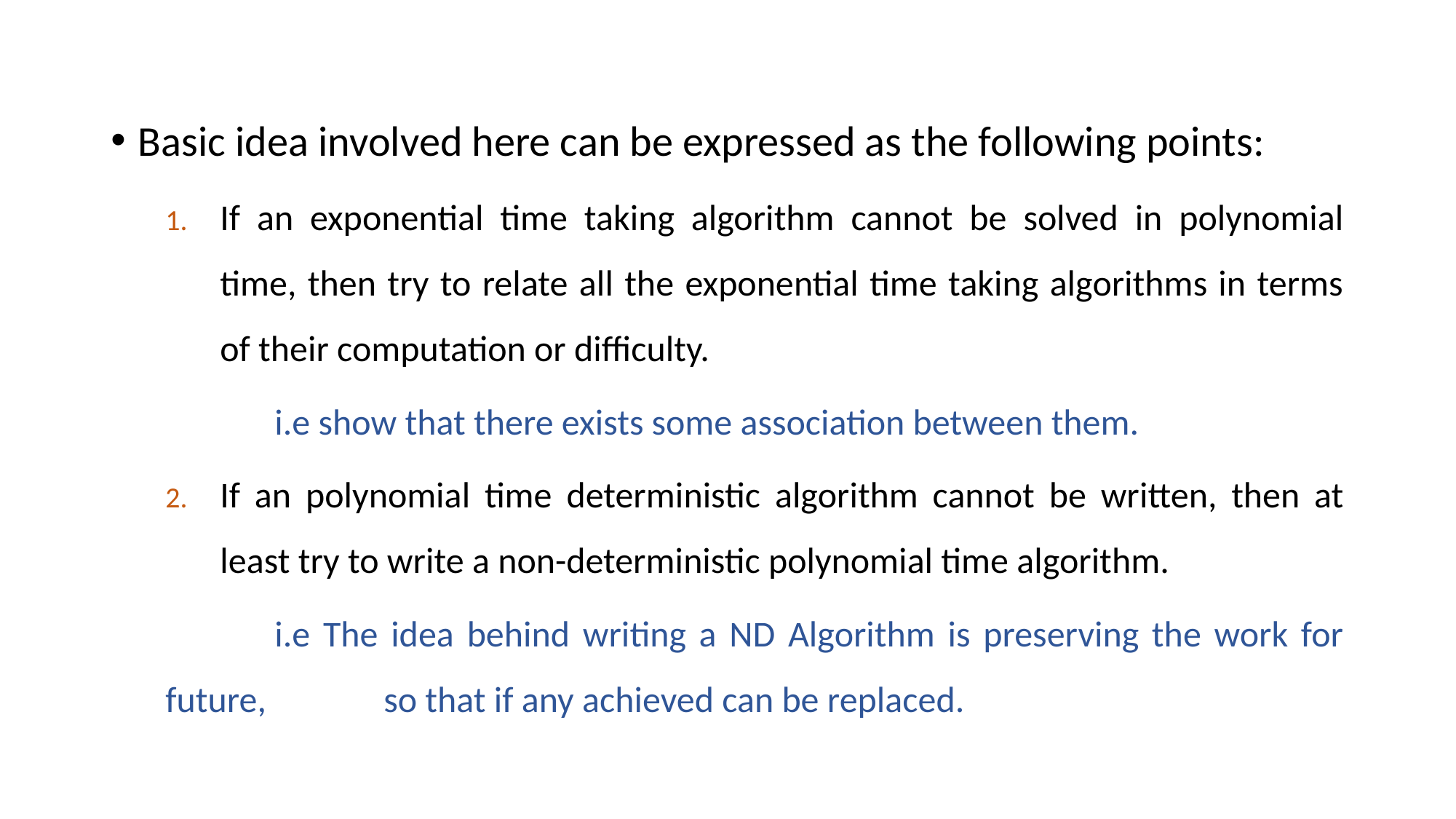

Basic idea involved here can be expressed as the following points:
If an exponential time taking algorithm cannot be solved in polynomial time, then try to relate all the exponential time taking algorithms in terms of their computation or difficulty.
	i.e show that there exists some association between them.
If an polynomial time deterministic algorithm cannot be written, then at least try to write a non-deterministic polynomial time algorithm.
	i.e The idea behind writing a ND Algorithm is preserving the work for future, 	so that if any achieved can be replaced.